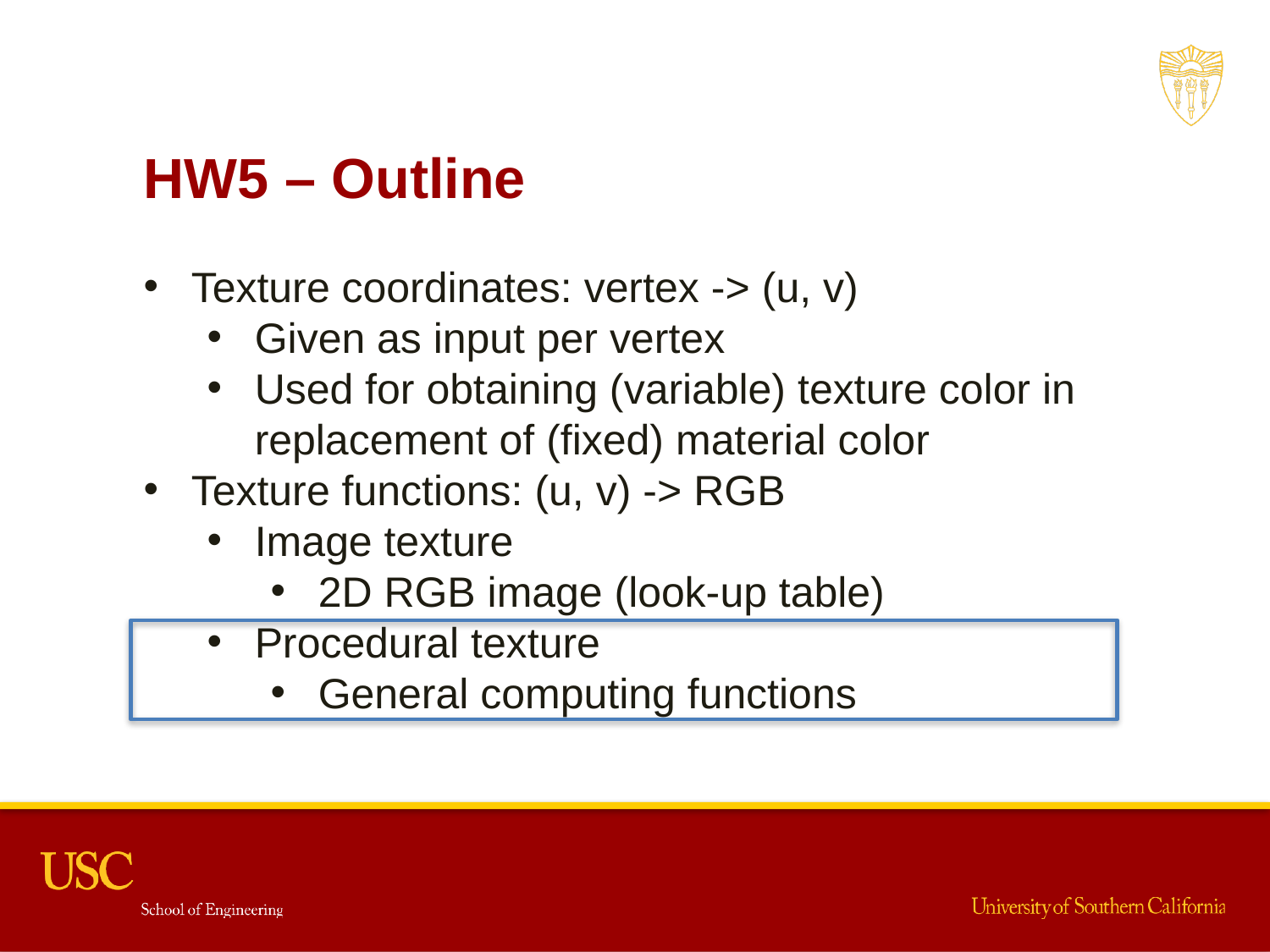

HW5 – Outline

Texture coordinates: vertex -> (u, v)
Given as input per vertex
Used for obtaining (variable) texture color in replacement of (fixed) material color
Texture functions: (u, v) -> RGB
Image texture
2D RGB image (look-up table)
Procedural texture
General computing functions